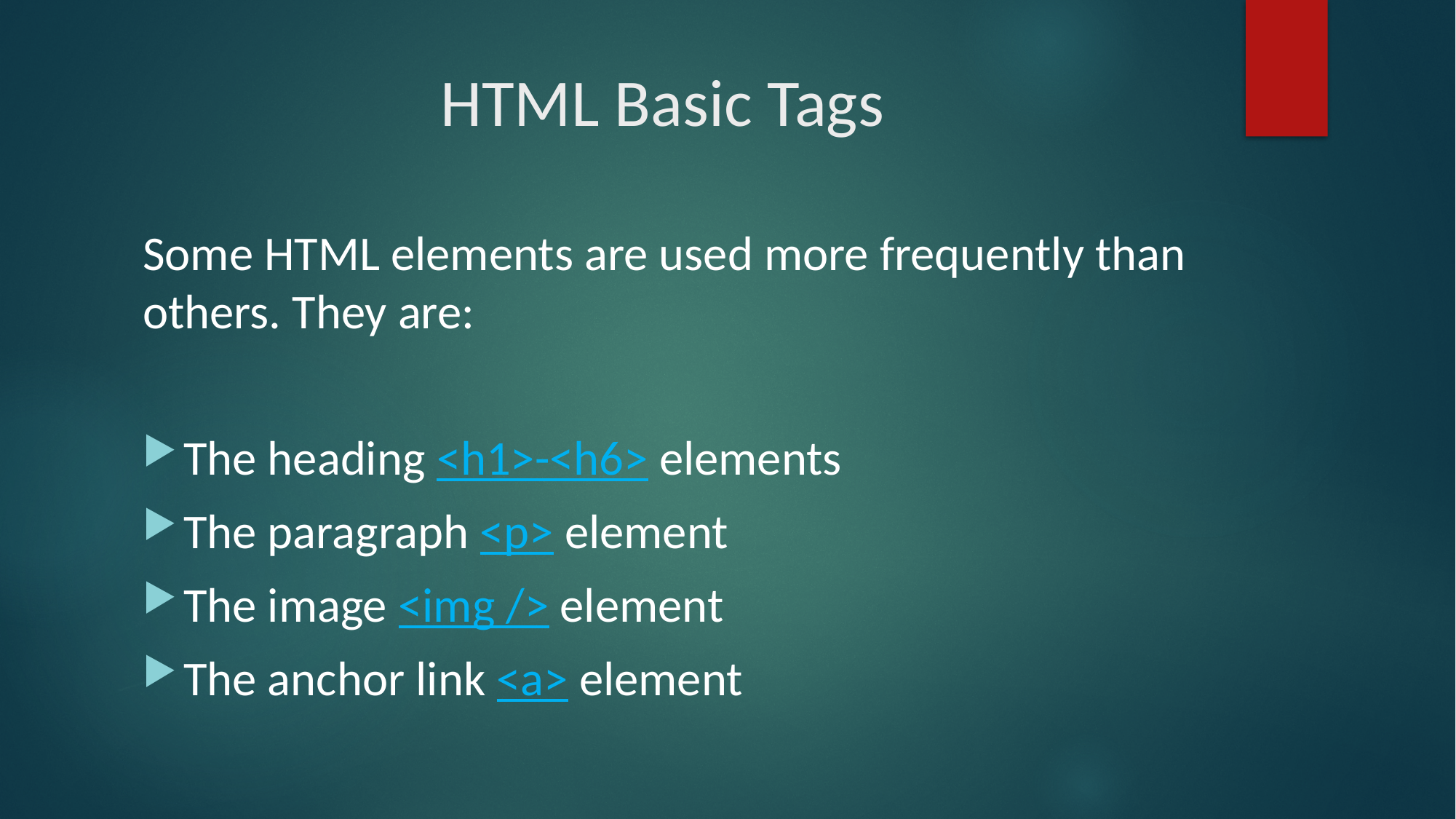

# HTML Basic Tags
Some HTML elements are used more frequently than others. They are:

The heading <h1>-<h6> elements
The paragraph <p> element
The image <img /> element
The anchor link <a> element